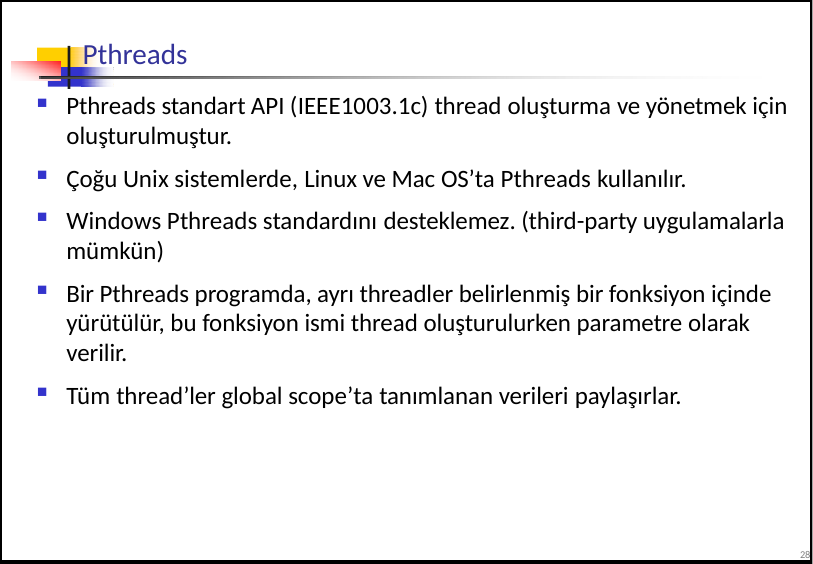

# Pthreads

Pthreads standart API (IEEE1003.1c) thread oluşturma ve yönetmek için  oluşturulmuştur.
Çoğu Unix sistemlerde, Linux ve Mac OS’ta Pthreads kullanılır.
Windows Pthreads standardını desteklemez. (third-party uygulamalarla mümkün)
Bir Pthreads programda, ayrı threadler belirlenmiş bir fonksiyon içinde yürütülür, bu fonksiyon ismi thread oluşturulurken parametre olarak verilir.
Tüm thread’ler global scope’ta tanımlanan verileri paylaşırlar.
28